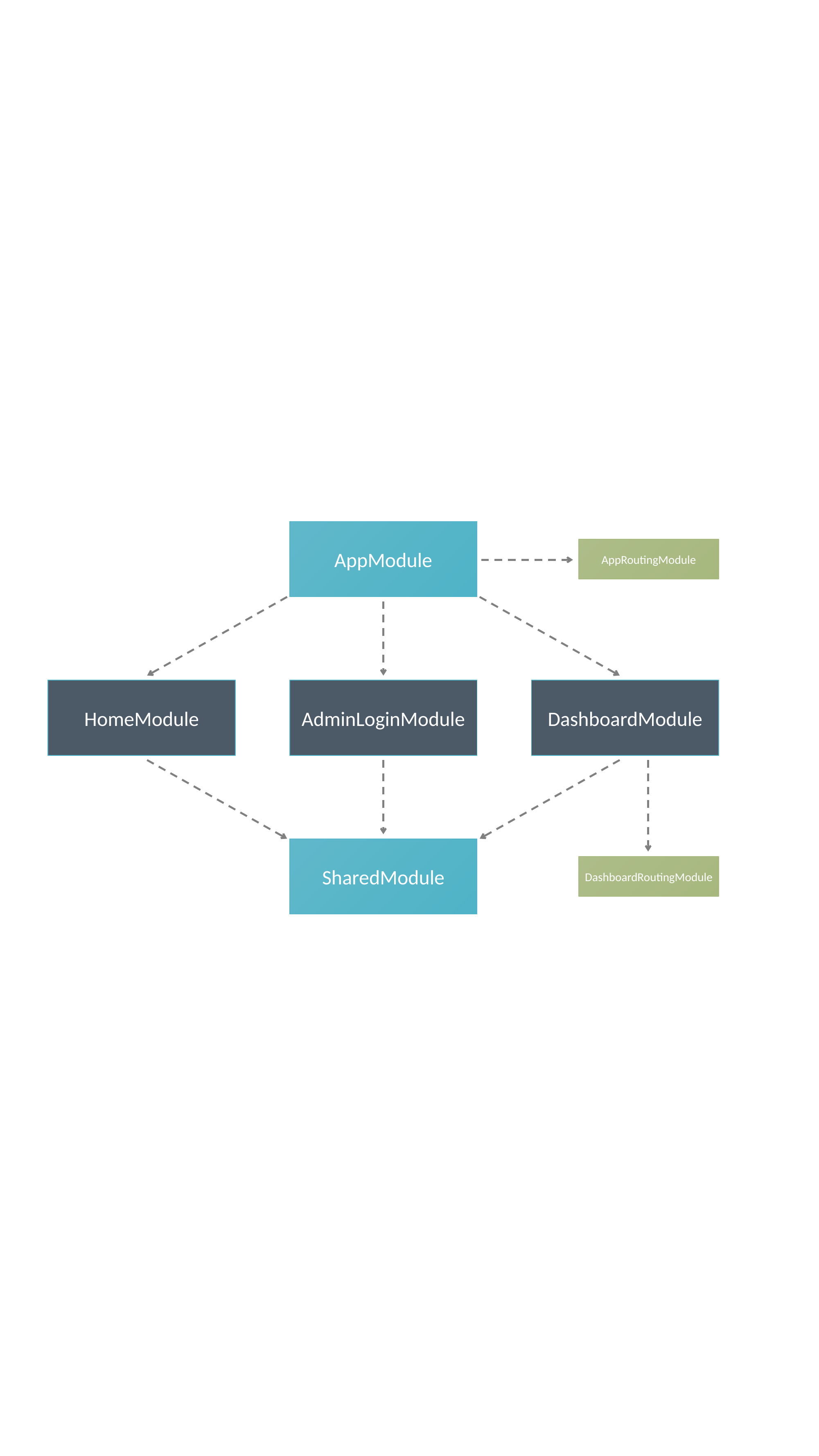

AppModule
AppRoutingModule
HomeModule
AdminLoginModule
DashboardModule
SharedModule
DashboardRoutingModule